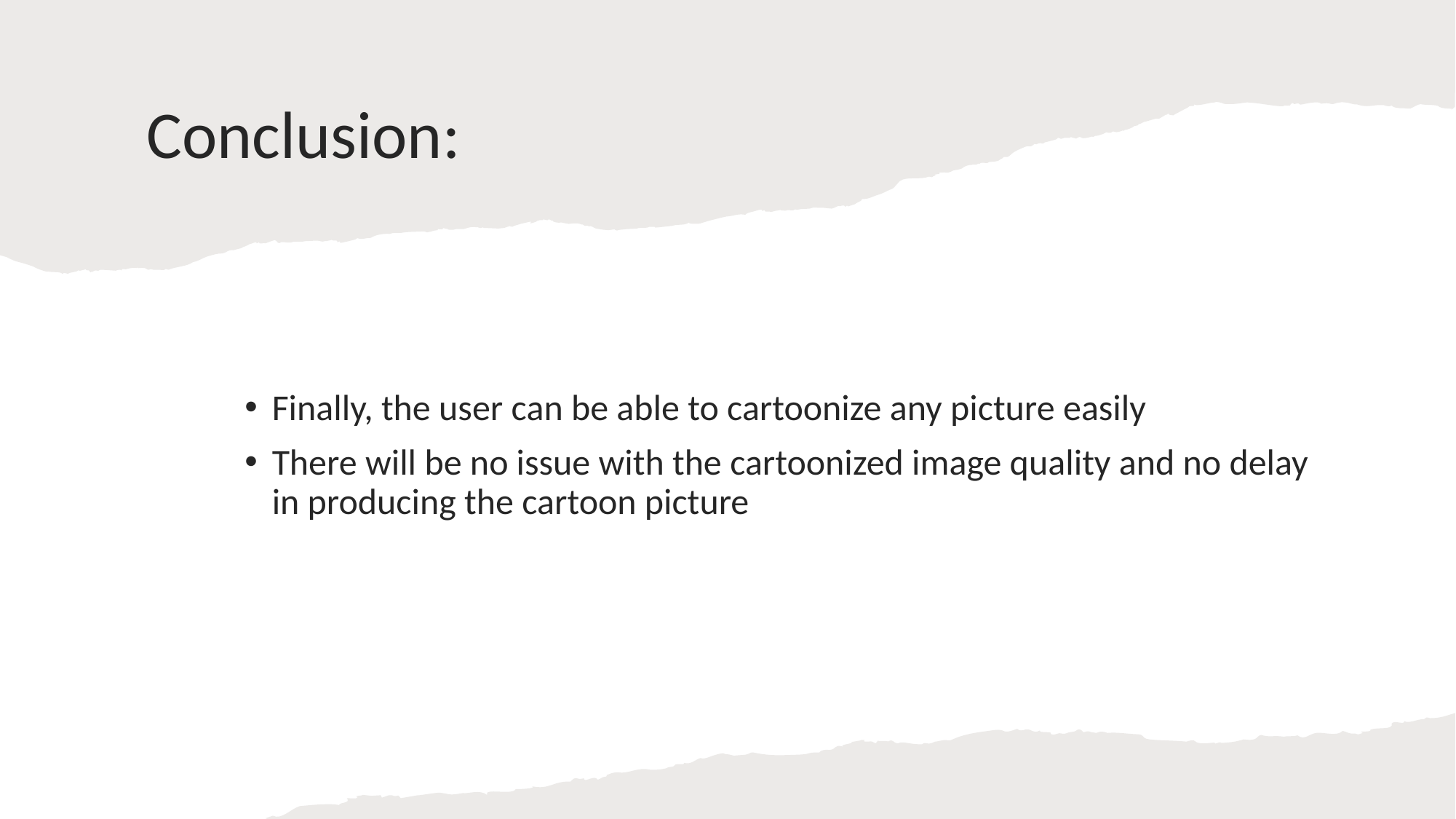

# Conclusion:
Finally, the user can be able to cartoonize any picture easily
There will be no issue with the cartoonized image quality and no delay in producing the cartoon picture